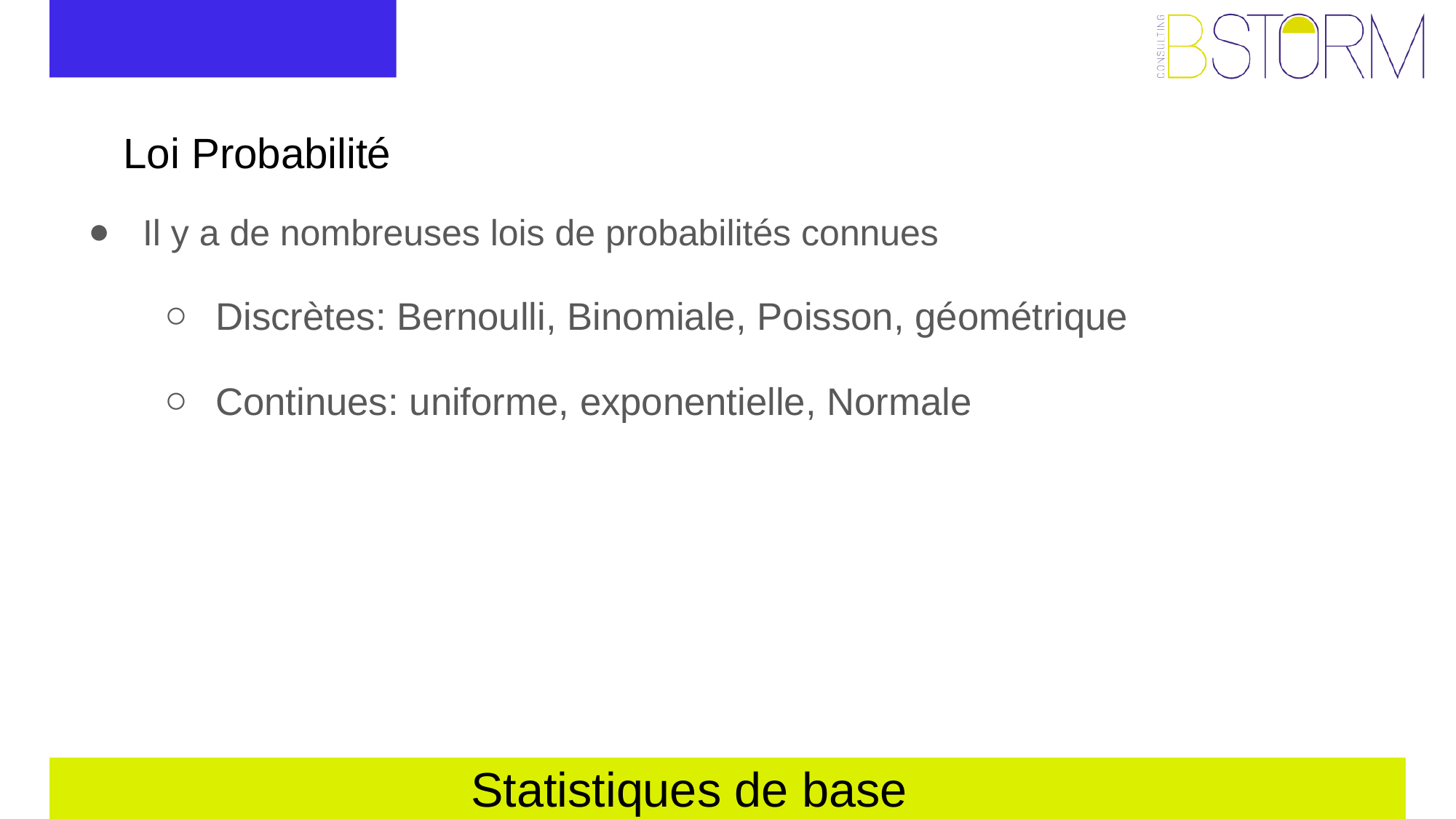

Loi Probabilité
Il y a de nombreuses lois de probabilités connues
Discrètes: Bernoulli, Binomiale, Poisson, géométrique
Continues: uniforme, exponentielle, Normale

Statistiques de base